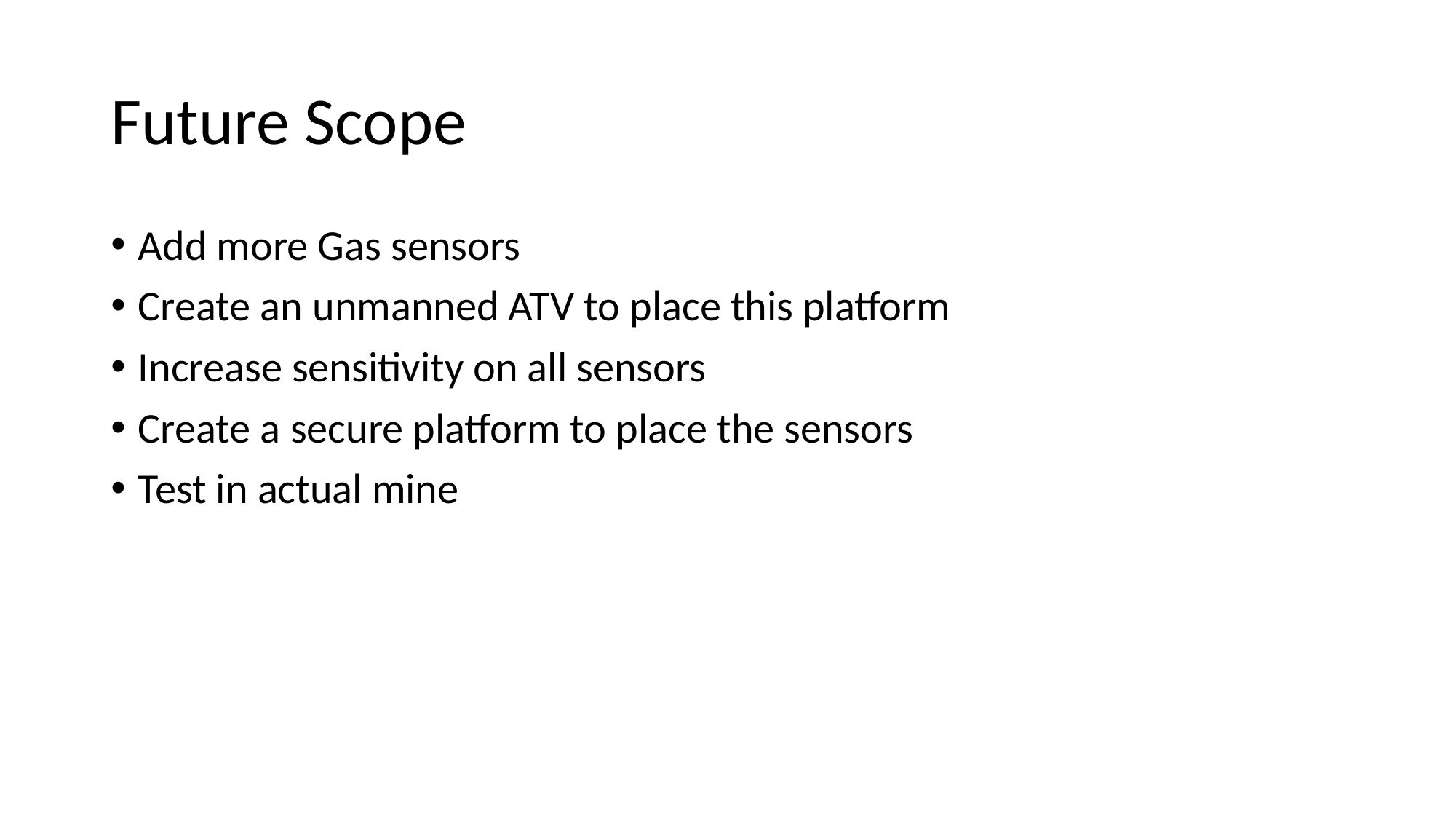

# Future Scope
Add more Gas sensors
Create an unmanned ATV to place this platform
Increase sensitivity on all sensors
Create a secure platform to place the sensors
Test in actual mine